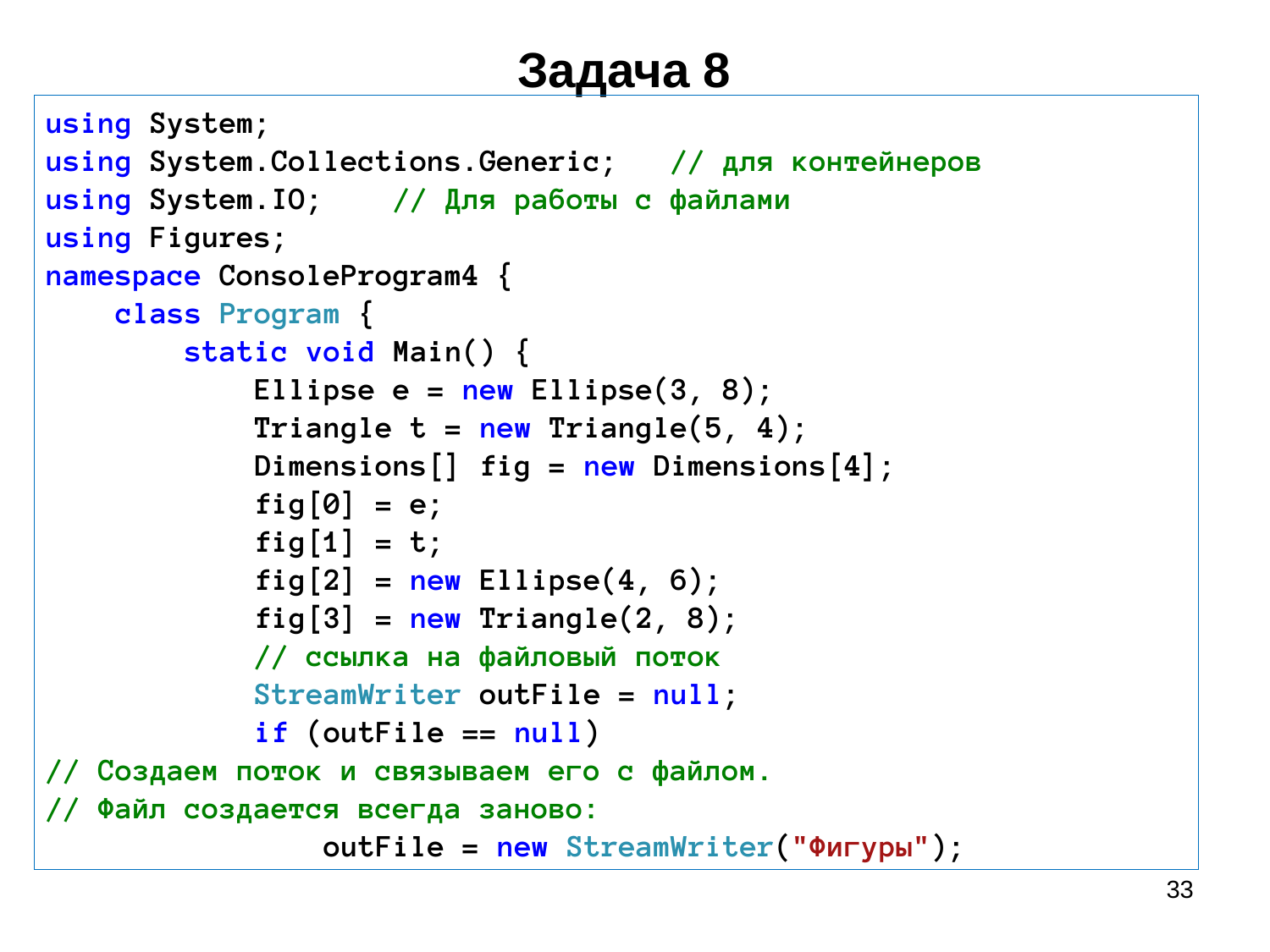

# Задача 8
using System;
using System.Collections.Generic;   // для контейнеров
using System.IO;    // Для работы с файлами
using Figures;
namespace ConsoleProgram4 {
    class Program {
        static void Main() {
            Ellipse e = new Ellipse(3, 8);
            Triangle t = new Triangle(5, 4);
            Dimensions[] fig = new Dimensions[4];
            fig[0] = e;
            fig[1] = t;
            fig[2] = new Ellipse(4, 6);
            fig[3] = new Triangle(2, 8);
            // ссылка на файловый поток
            StreamWriter outFile = null;
            if (outFile == null)
// Создаем поток и связываем его с файлом.
// Файл создается всегда заново:
                outFile = new StreamWriter("Фигуры");
33